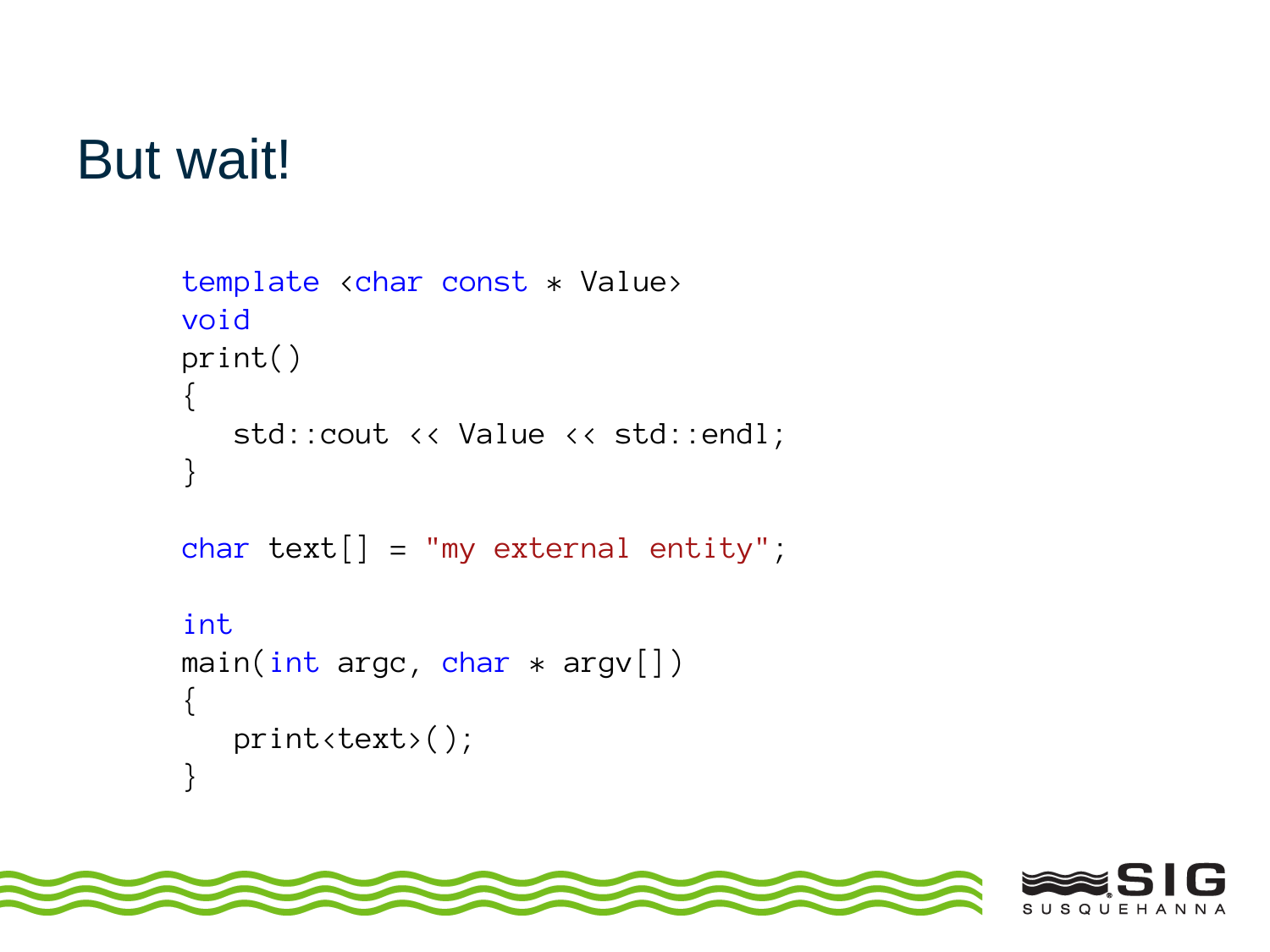

# But wait!
template <char const * Value>
void
print()
{
   std::cout << Value << std::endl;
}

char text[] = "my external entity";

int
main(int argc, char * argv[])
{
   print<text>();
}